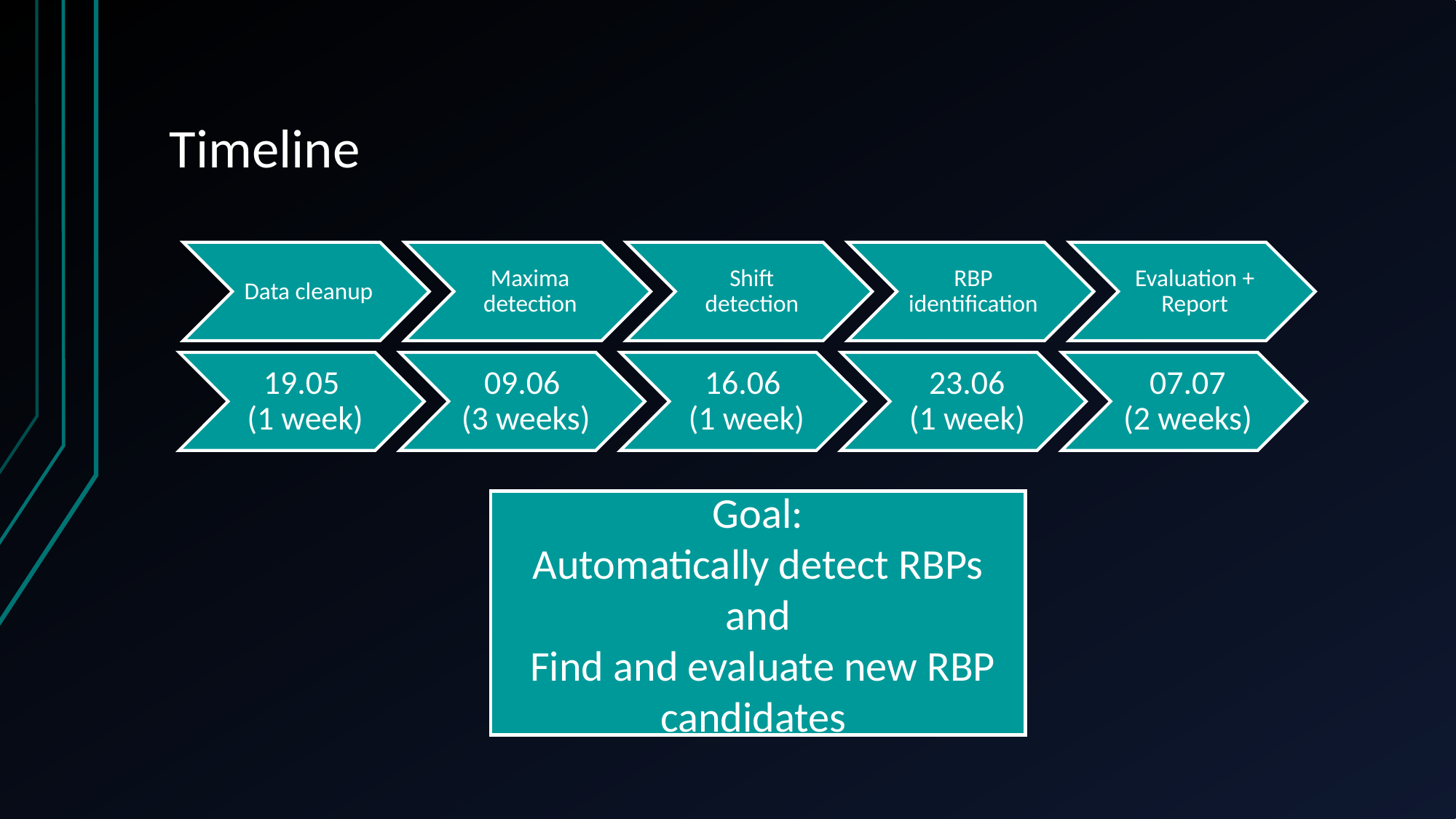

Data cleanup
Maxima detection
Shift detection
RBP identification
Evaluation + Report
# Timeline
19.05
(1 week)
09.06
(3 weeks)
16.06 
(1 week)
23.06
(1 week)
07.07
(2 weeks)
Goal:
Automatically detect RBPs and
 Find and evaluate new RBP candidates